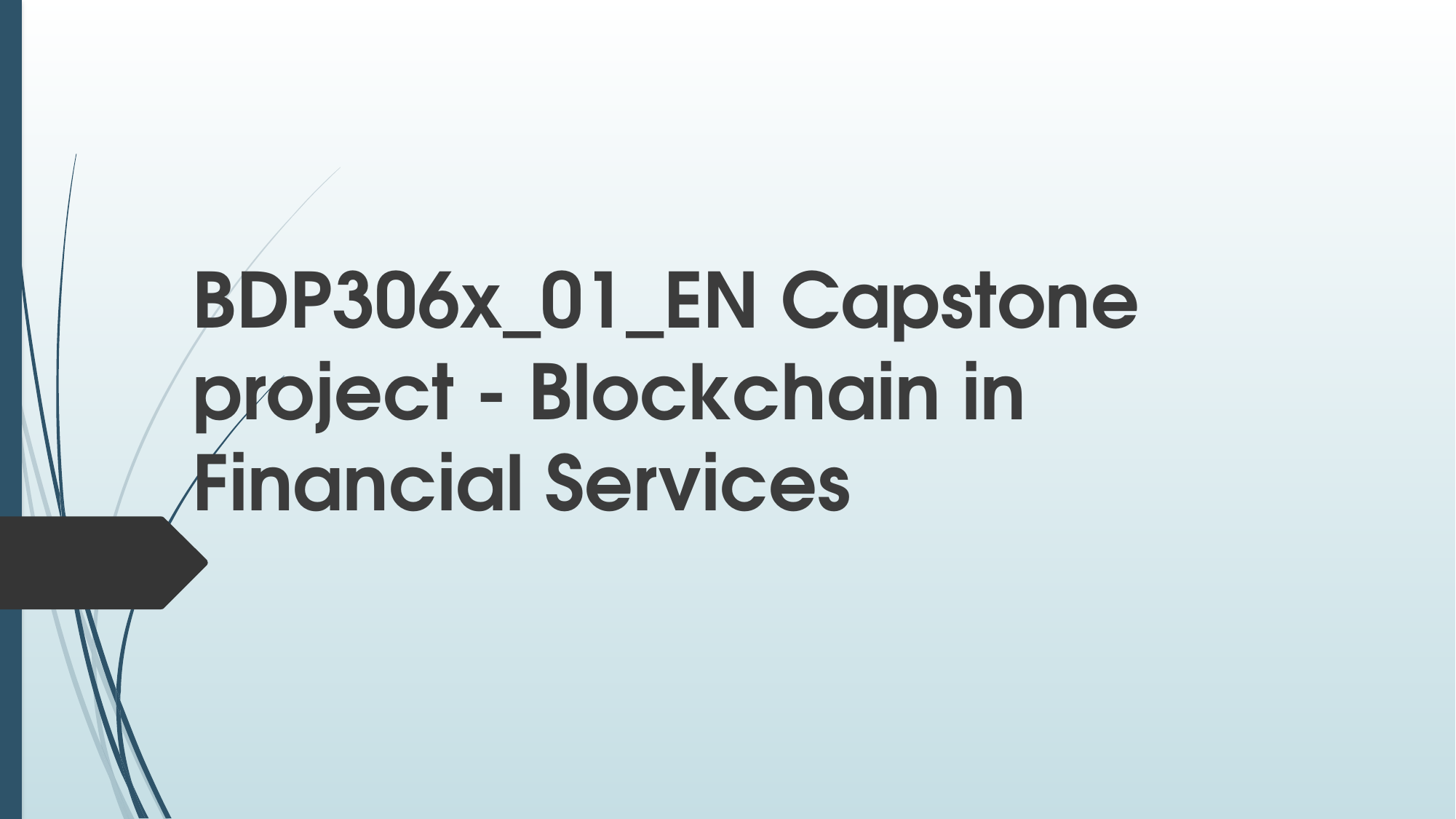

# BDP306x_01_EN Capstone project - Blockchain in Financial Services